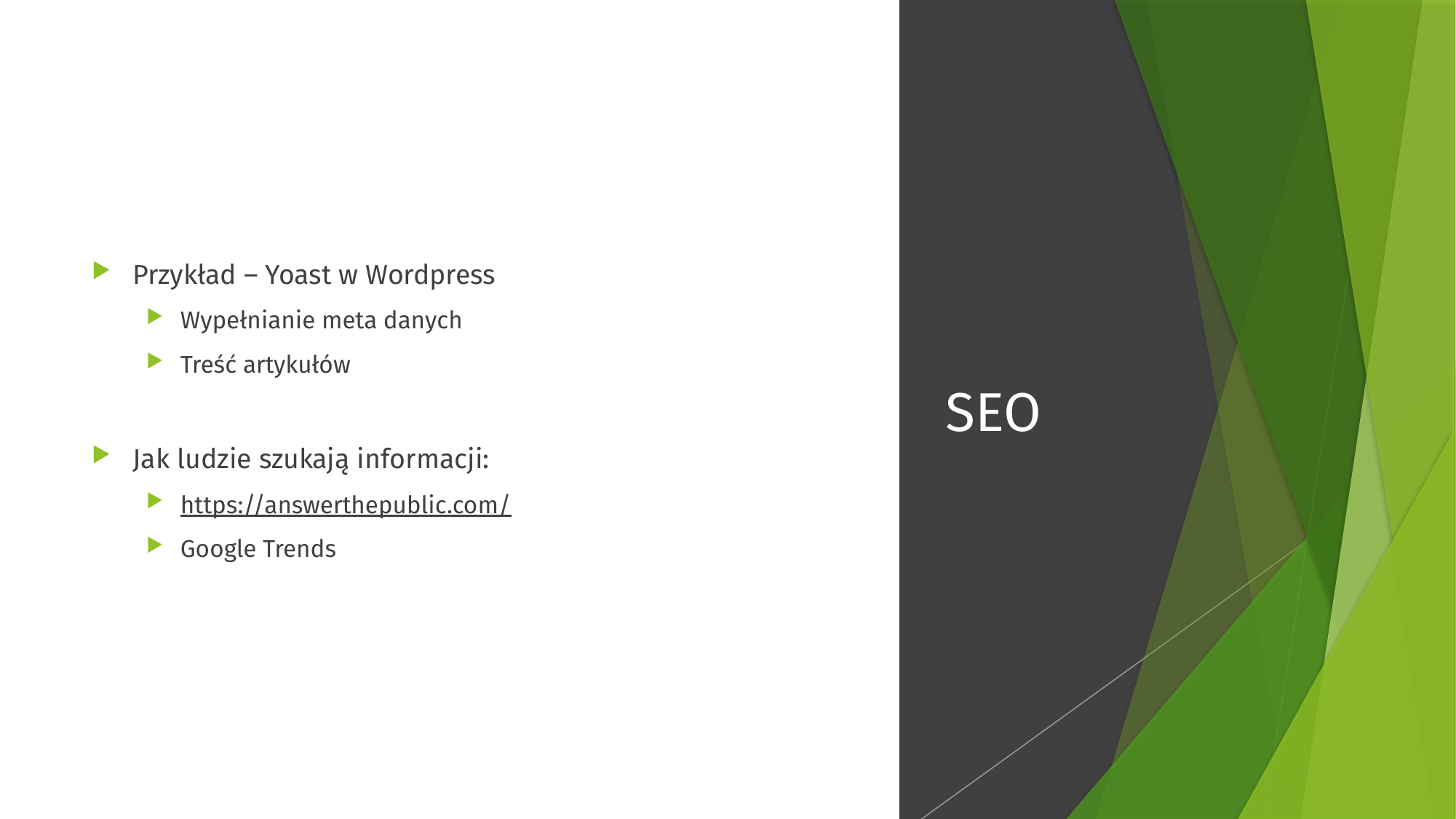

Przykład – Yoast w Wordpress
Wypełnianie meta danych
Treść artykułów

Jak ludzie szukają informacji:
https://answerthepublic.com/
Google Trends
# SEO